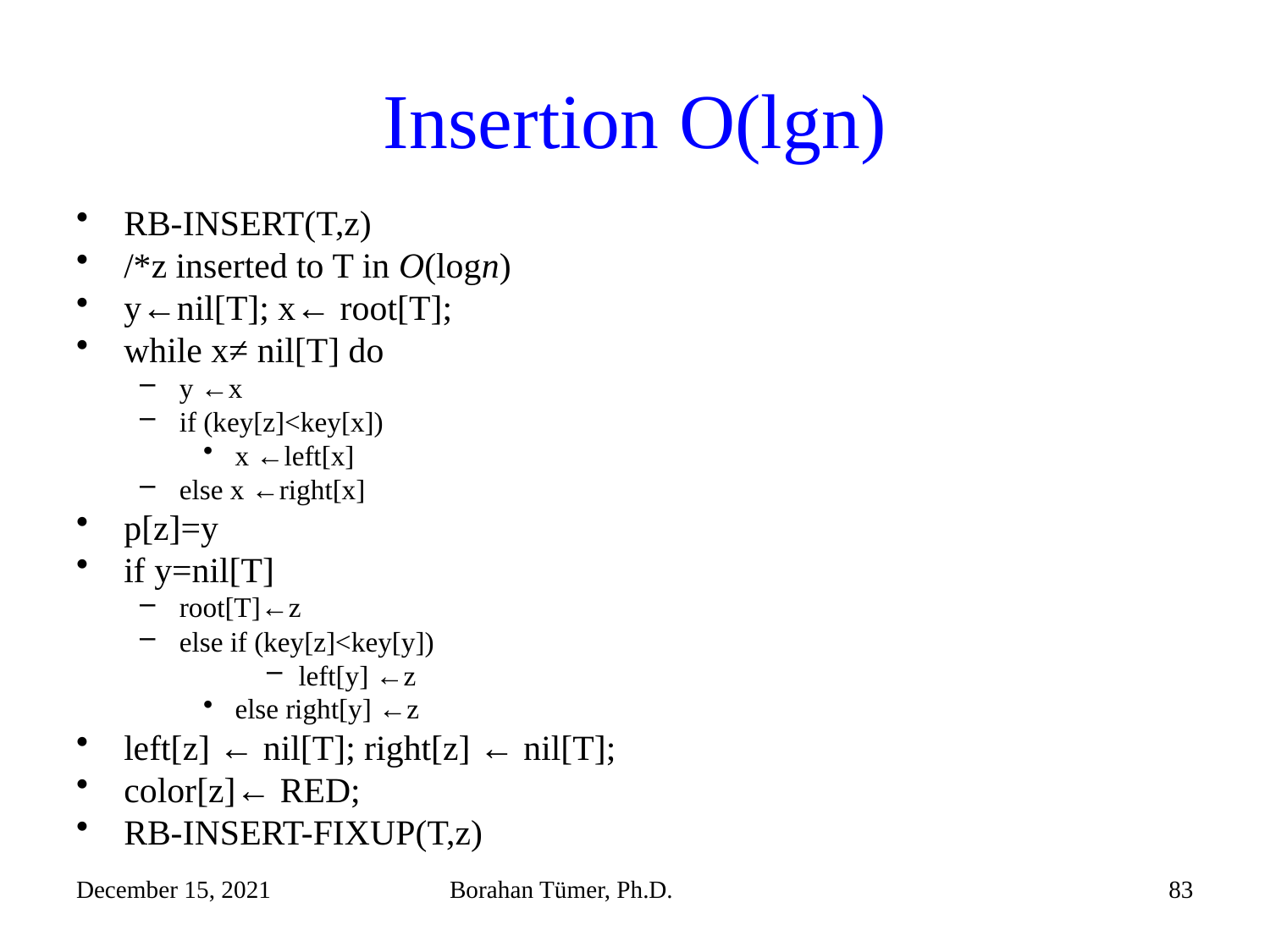

# Insertion O(lgn)
RB-INSERT(T,z)
/*z inserted to T in O(logn)
y←nil[T]; x← root[T];
while x≠ nil[T] do
y ←x
if (key[z]<key[x])
x ←left[x]
else x ←right[x]
p[z]=y
if y=nil[T]
root[T]←z
else if (key[z]<key[y])
left[y] ←z
else right[y] ←z
left[z] ← nil[T]; right[z] ← nil[T];
color[z]← RED;
RB-INSERT-FIXUP(T,z)

December 15, 2021
Borahan Tümer, Ph.D.
83